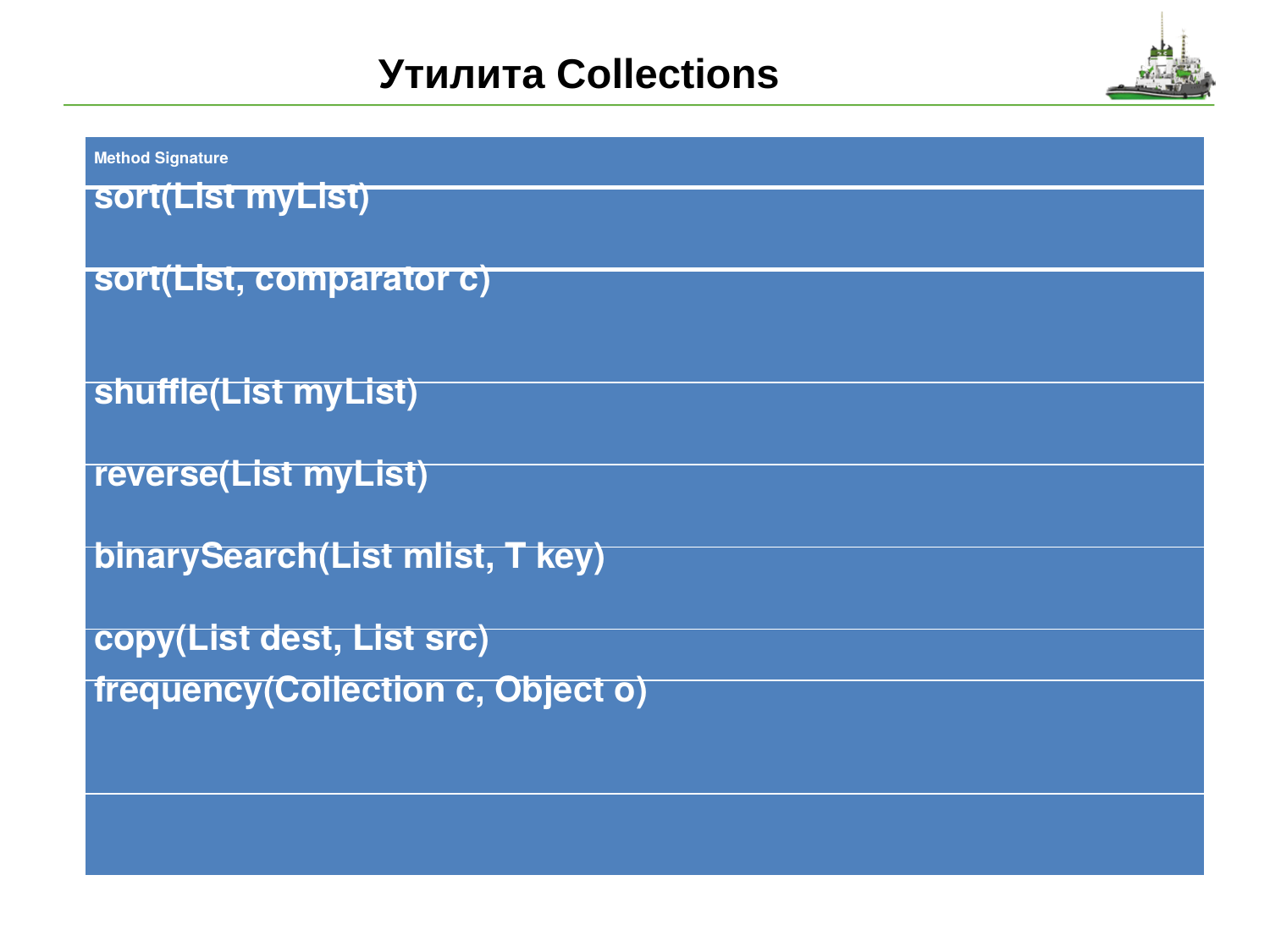

# Утилита Collections
| Method Signature |
| --- |
| sort(List myList) |
| sort(List, comparator c) |
| shuffle(List myList) |
| reverse(List myList) |
| binarySearch(List mlist, T key) |
| copy(List dest, List src) |
| frequency(Collection c, Object o) |
|  |